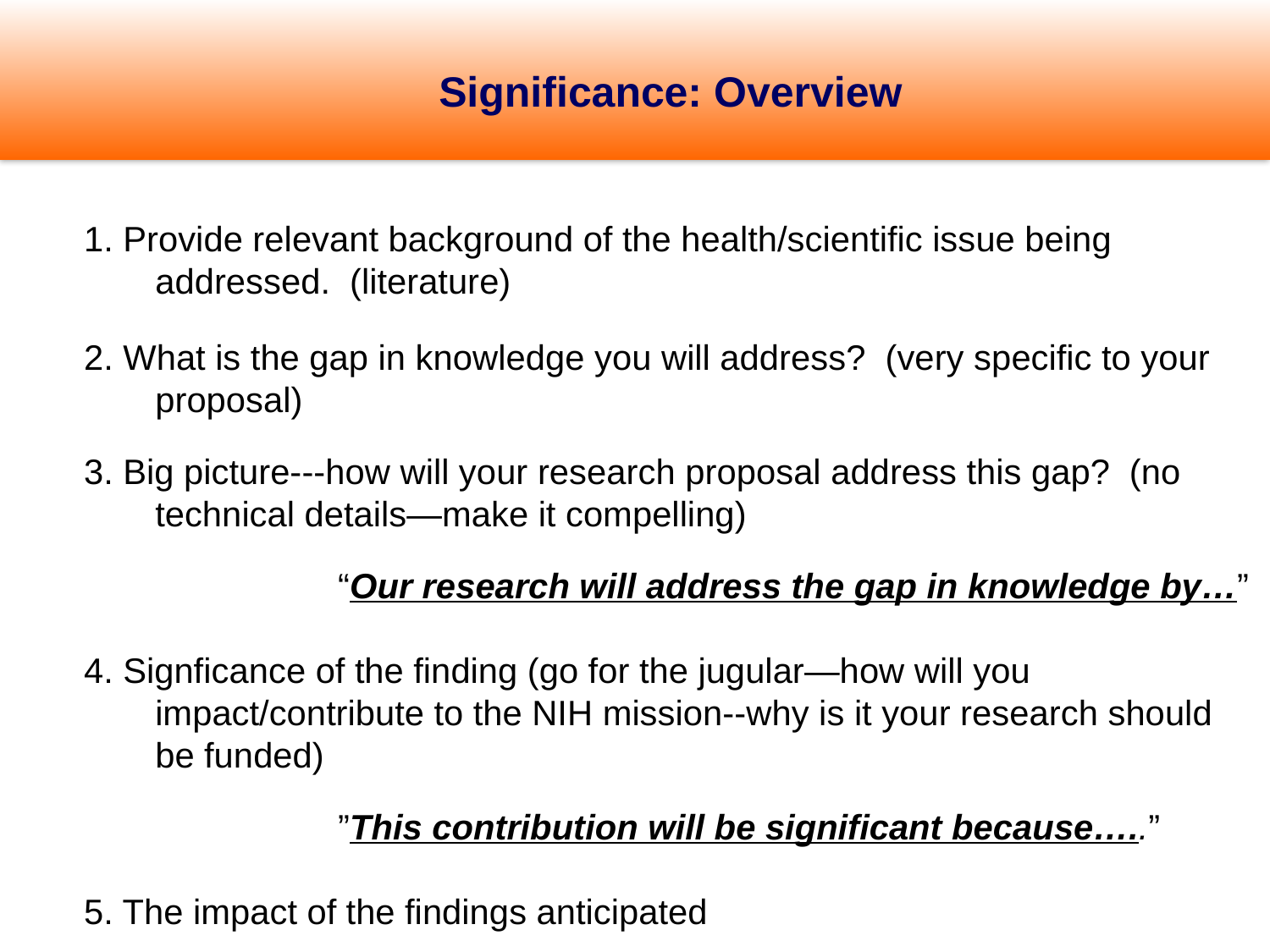

Significance: Overview

1. Provide relevant background of the health/scientific issue being addressed.  (literature)

2. What is the gap in knowledge you will address?  (very specific to your proposal)

3. Big picture---how will your research proposal address this gap?  (no technical details—make it compelling)

		“Our research will address the gap in knowledge by…”

4. Signficance of the finding (go for the jugular—how will you impact/contribute to the NIH mission--why is it your research should be funded)

		”This contribution will be significant because…..”

5. The impact of the findings anticipated